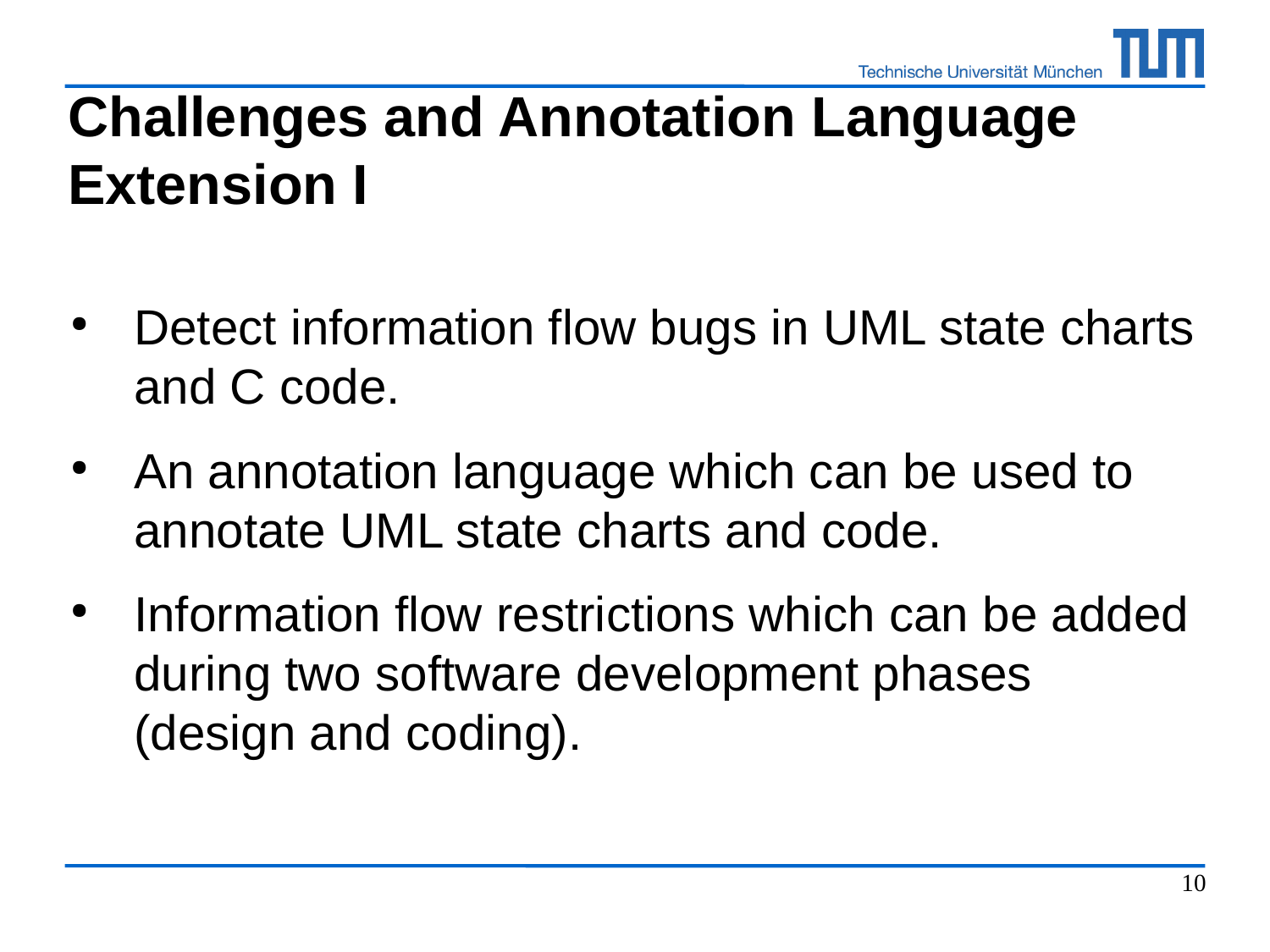

Challenges and Annotation Language Extension I

Detect information flow bugs in UML state charts and C code.
An annotation language which can be used to annotate UML state charts and code.
Information flow restrictions which can be added during two software development phases (design and coding).
10